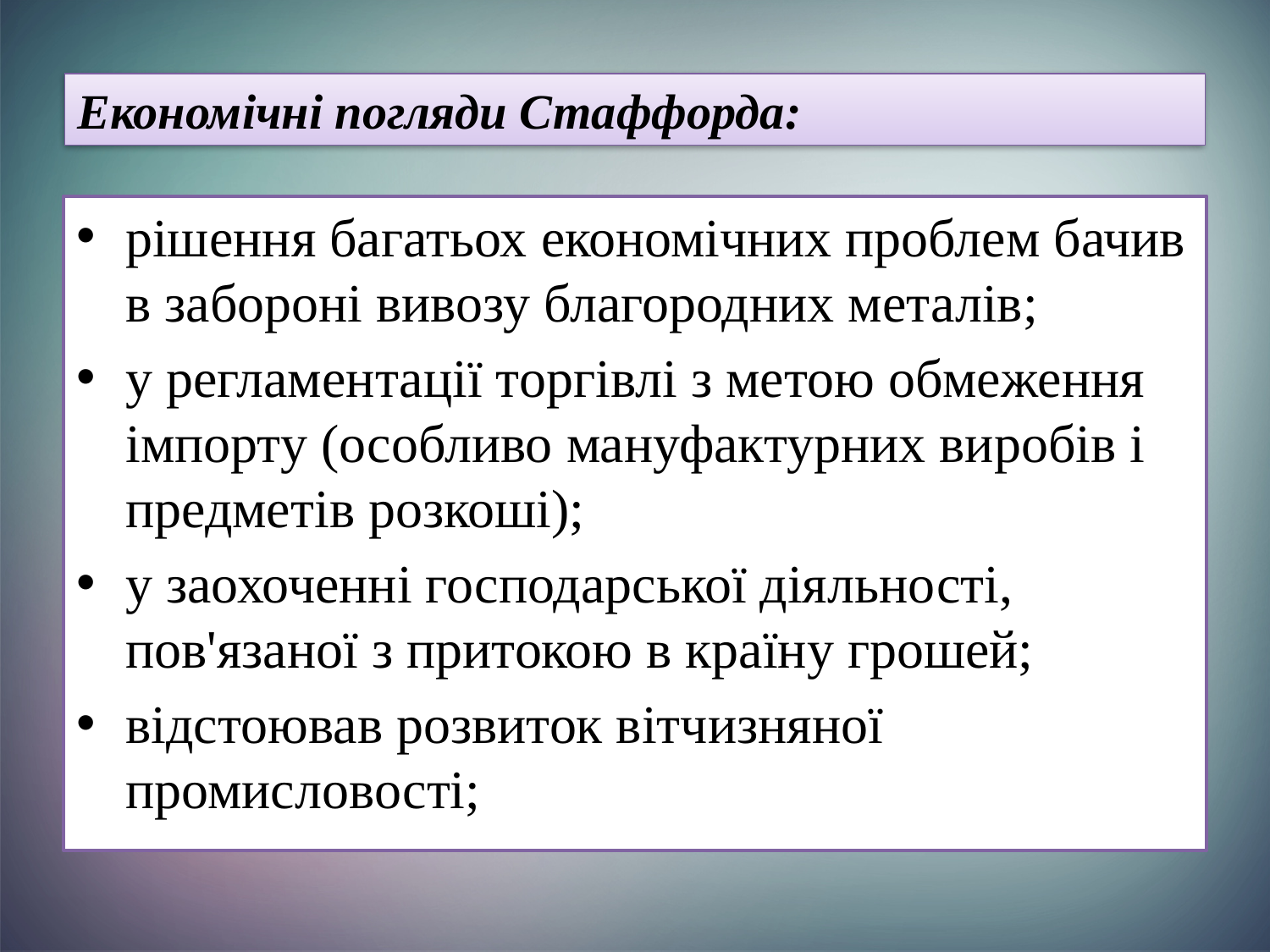

Економічні погляди Стаффорда:
рішення багатьох економічних проблем бачив в забороні вивозу благородних металів;
у регламентації торгівлі з метою обмеження імпорту (особливо мануфактурних виробів і предметів розкоші);
у заохоченні господарської діяльності, пов'язаної з притокою в країну грошей;
відстоював розвиток вітчизняної промисловості;